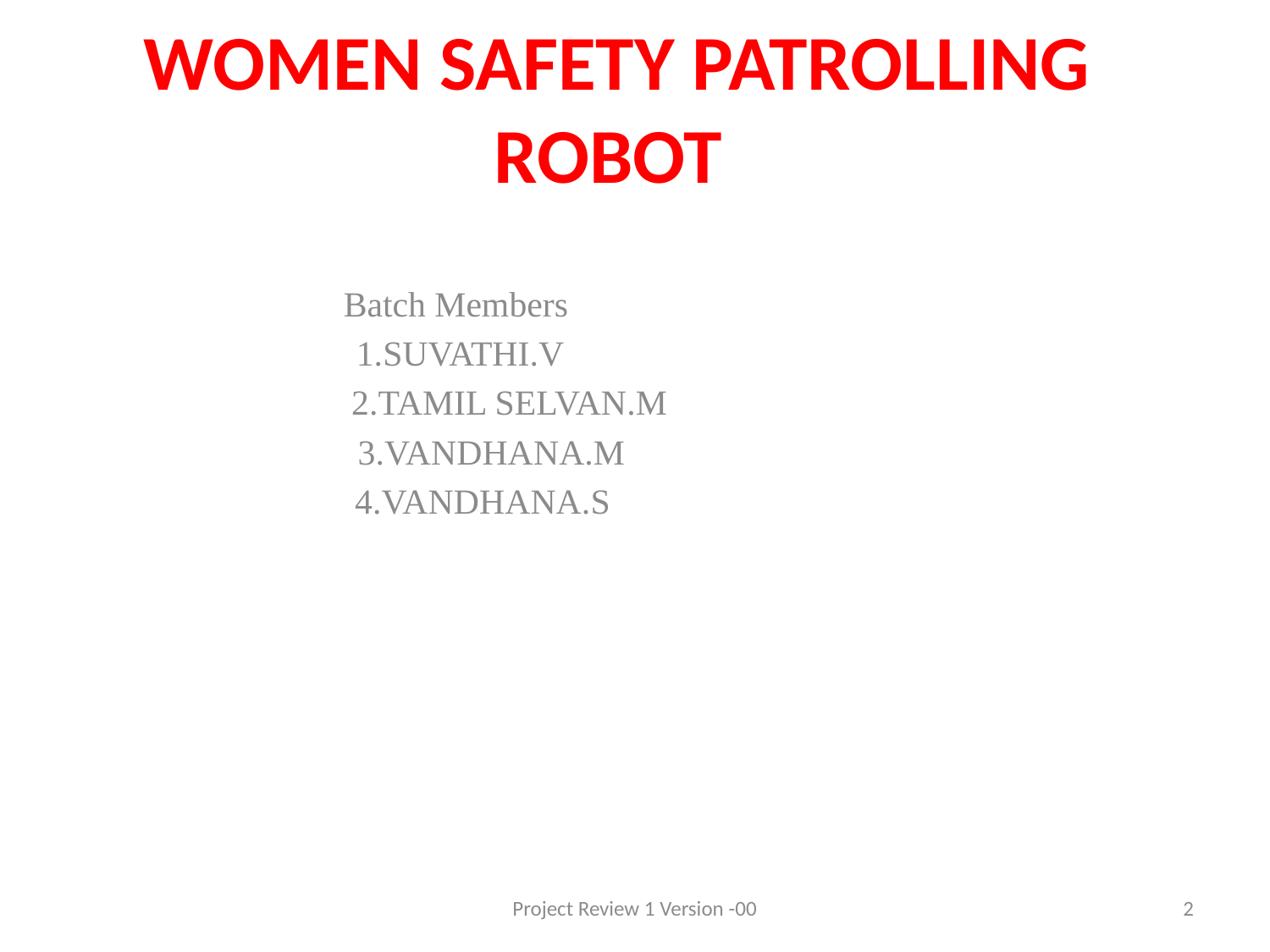

# WOMEN SAFETY PATROLLING ROBOT
Batch Members
1.SUVATHI.V
           2.TAMIL SELVAN.M
       3.VANDHANA.M
     4.VANDHANA.S

Project Review 1 Version -00
2